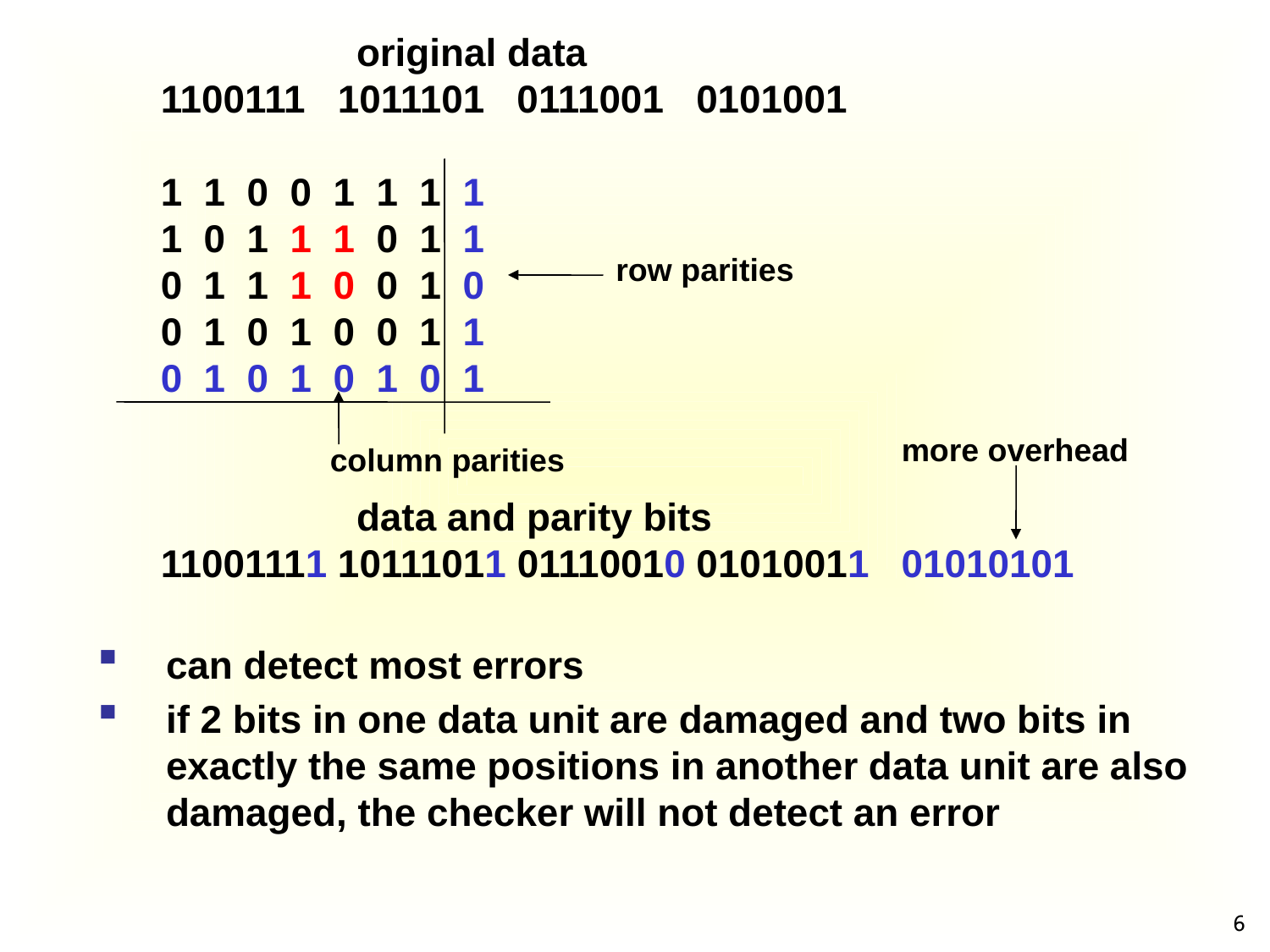

original data
1100111   1011101   0111001   0101001

1  1  0  0  1  1  1  1
1  0  1  1  1  0  1  1
0  1  1  1  0  0  1  0
0  1  0  1  0  0  1  1
0  1  0  1  0  1  0  1

		data and parity bits
11001111 10111011 01110010 01010011   01010101

can detect most errors
if 2 bits in one data unit are damaged and two bits in exactly the same positions in another data unit are also damaged, the checker will not detect an error

row parities

more overhead
column parities

6